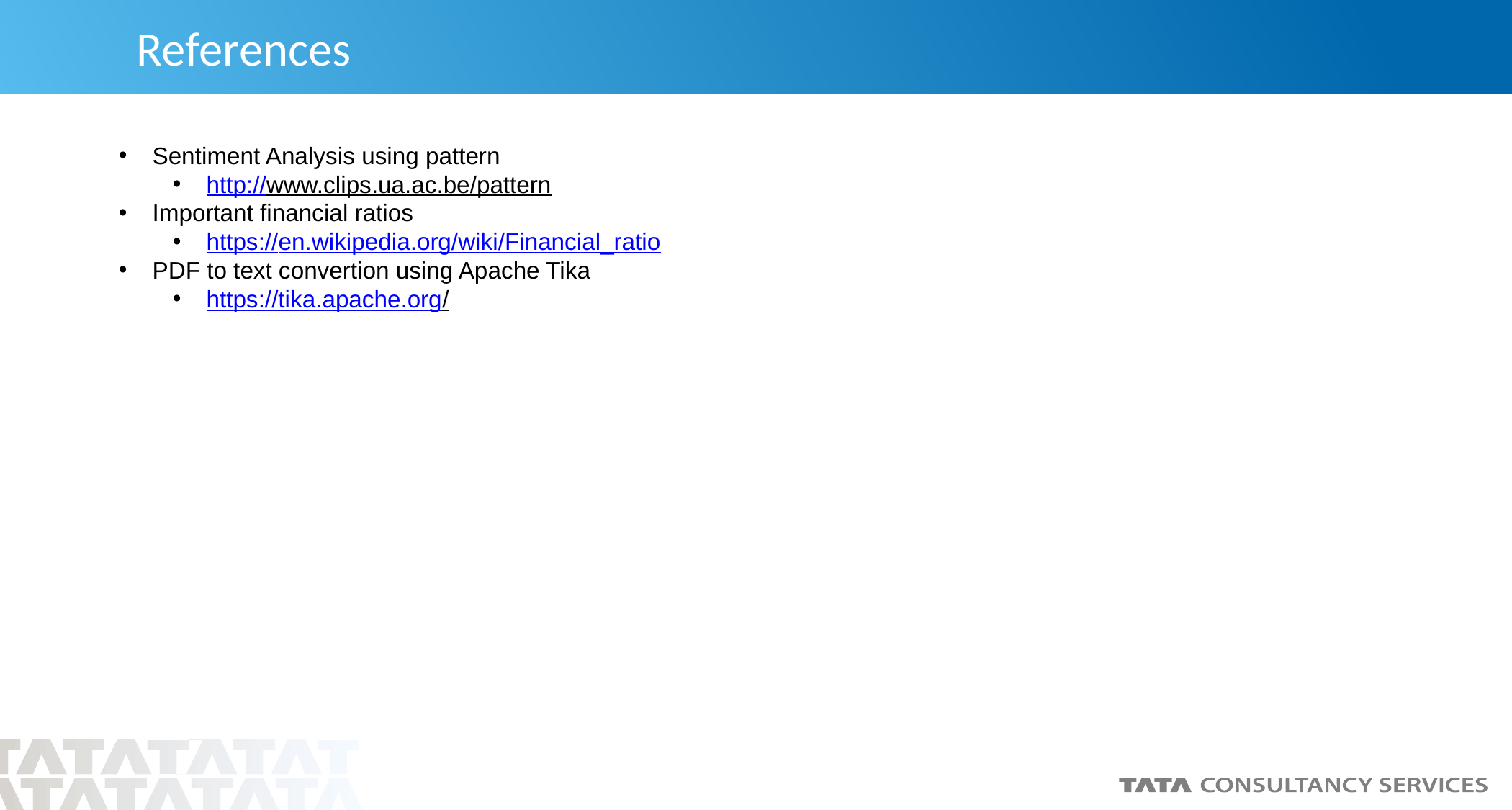

# References
Sentiment Analysis using pattern
http://www.clips.ua.ac.be/pattern
Important financial ratios
https://en.wikipedia.org/wiki/Financial_ratio
PDF to text convertion using Apache Tika
https://tika.apache.org/